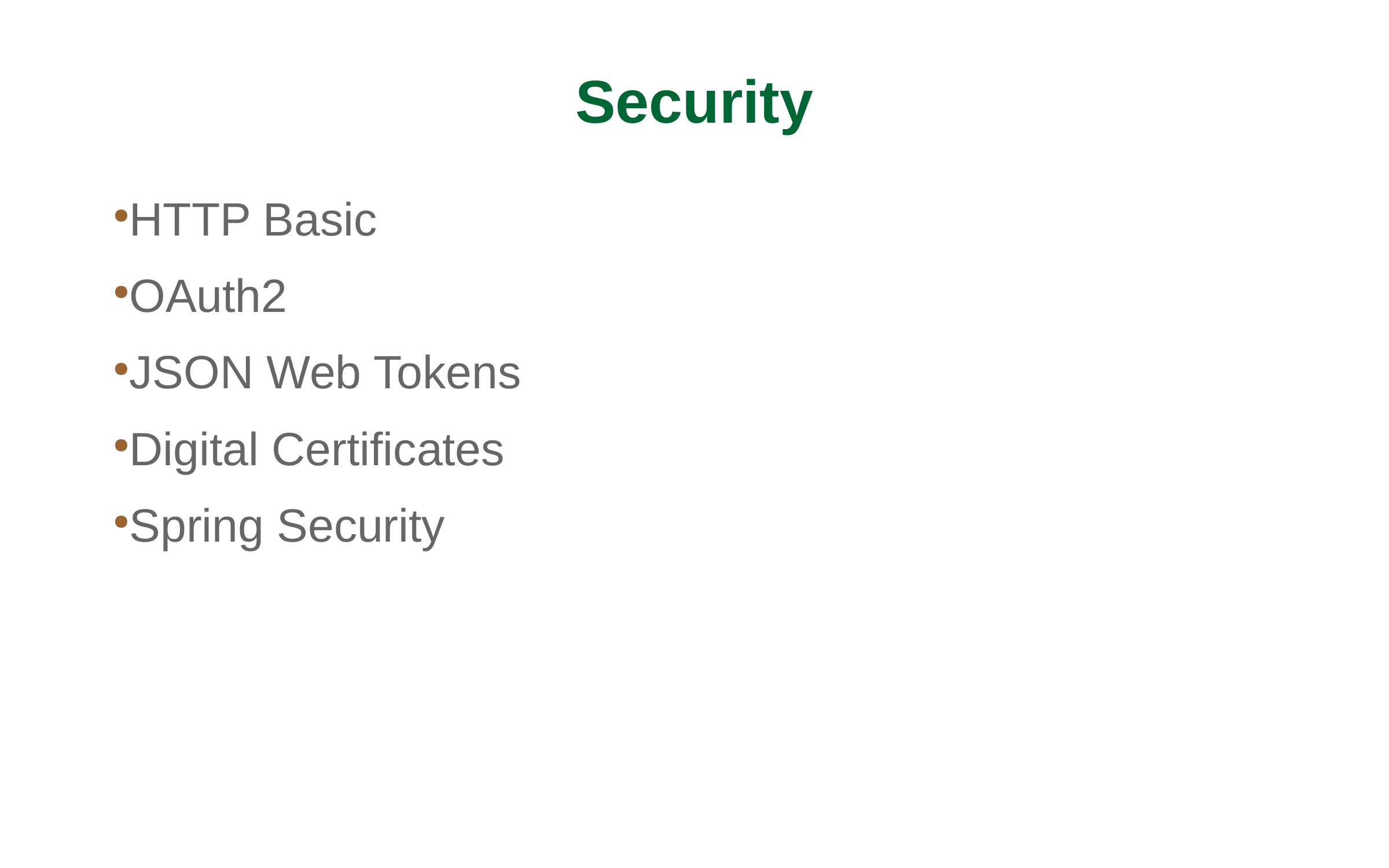

Security
HTTP Basic
OAuth2
JSON Web Tokens
Digital Certificates
Spring Security